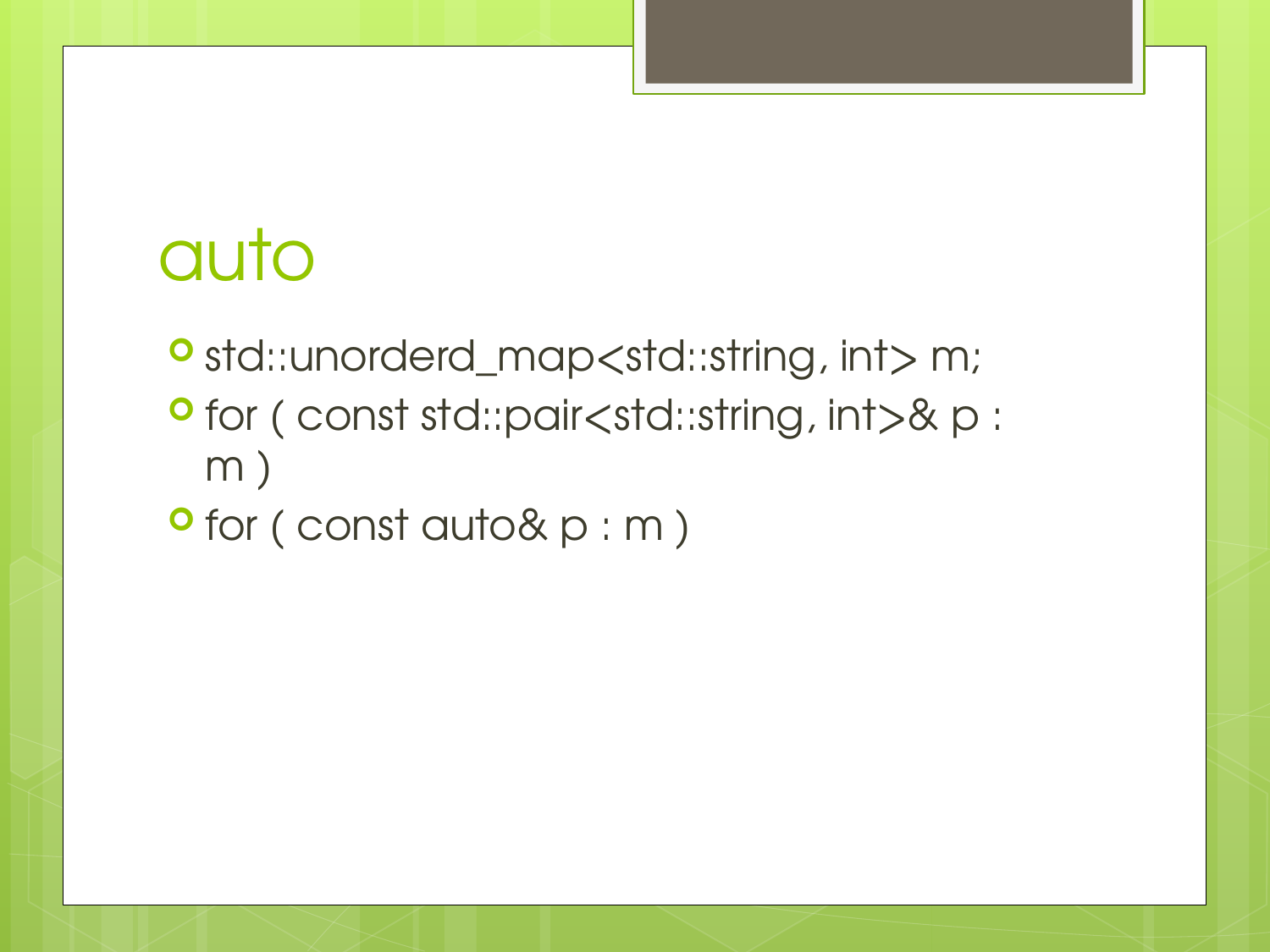

# auto
std::unorderd_map<std::string, int> m;
for ( const std::pair<std::string, int>& p : m )
for ( const auto& p : m )